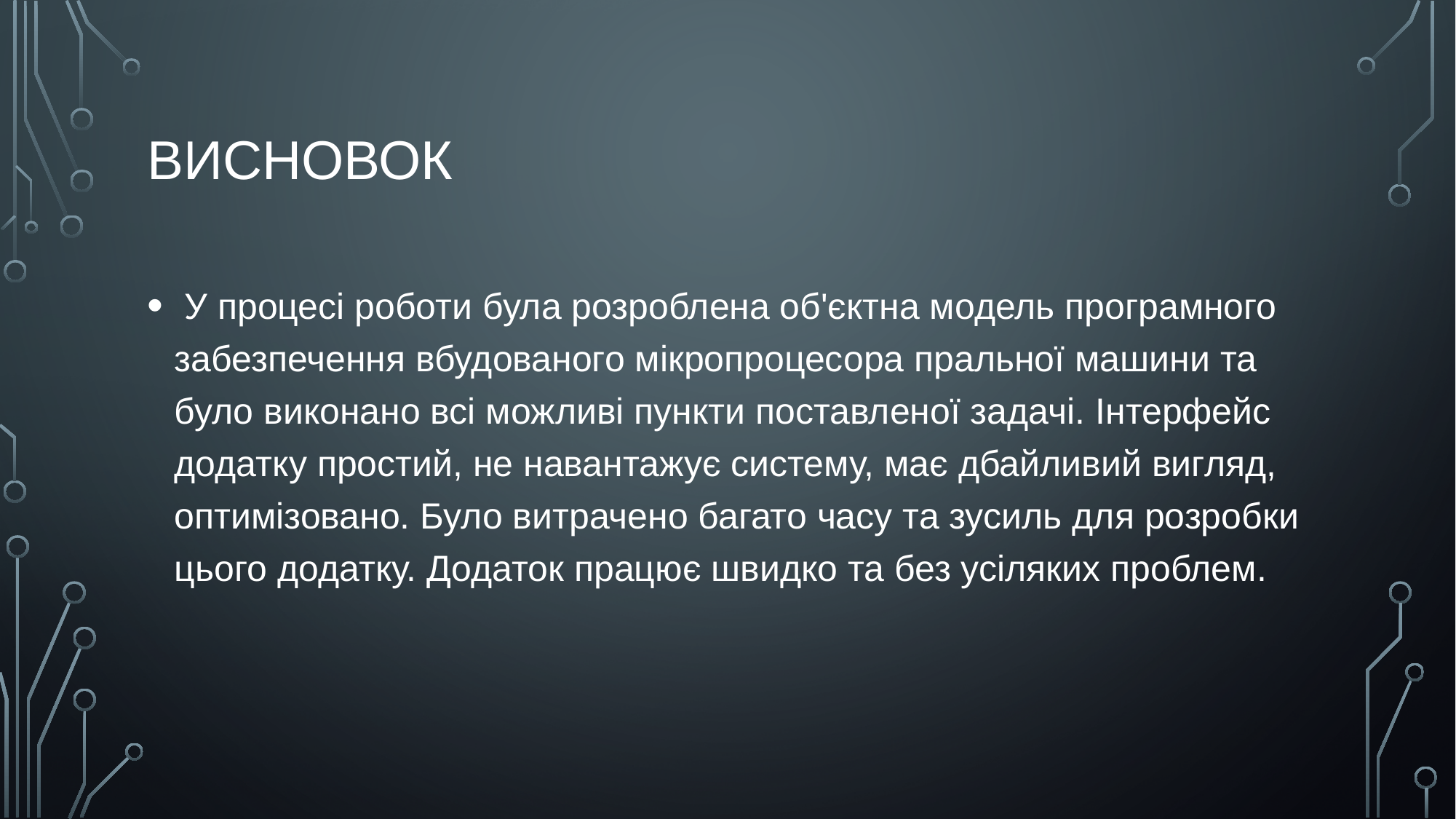

# Висновок
 У процесі роботи була розроблена об'єктна модель програмного забезпечення вбудованого мікропроцесора пральної машини та було виконано всі можливі пункти поставленої задачі. Інтерфейс додатку простий, не навантажує систему, має дбайливий вигляд, оптимізовано. Було витрачено багато часу та зусиль для розробки цього додатку. Додаток працює швидко та без усіляких проблем.